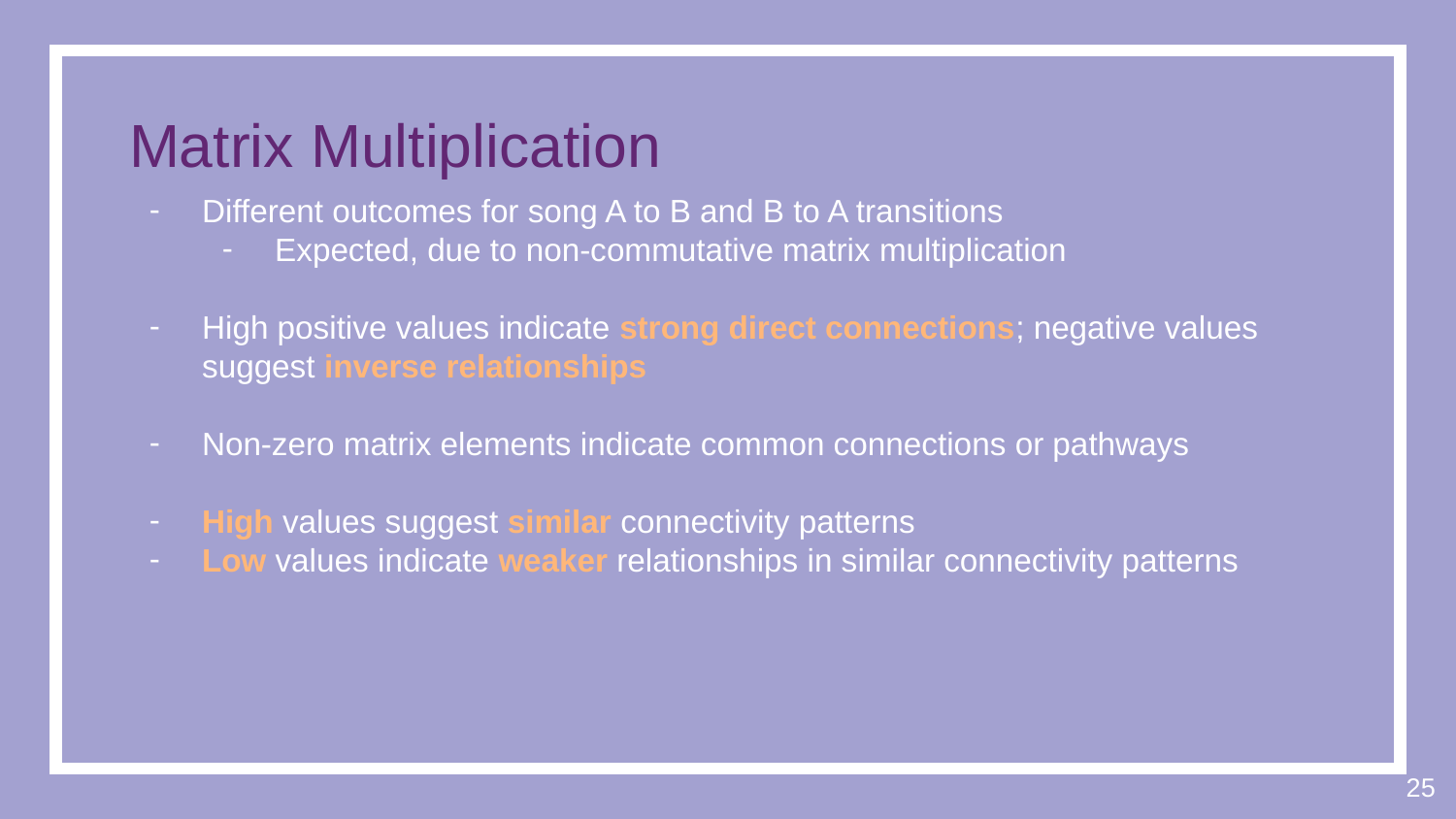

# Matrix Multiplication
Different outcomes for song A to B and B to A transitions
Expected, due to non-commutative matrix multiplication

High positive values indicate strong direct connections; negative values suggest inverse relationships

Non-zero matrix elements indicate common connections or pathways

High values suggest similar connectivity patterns
Low values indicate weaker relationships in similar connectivity patterns
25